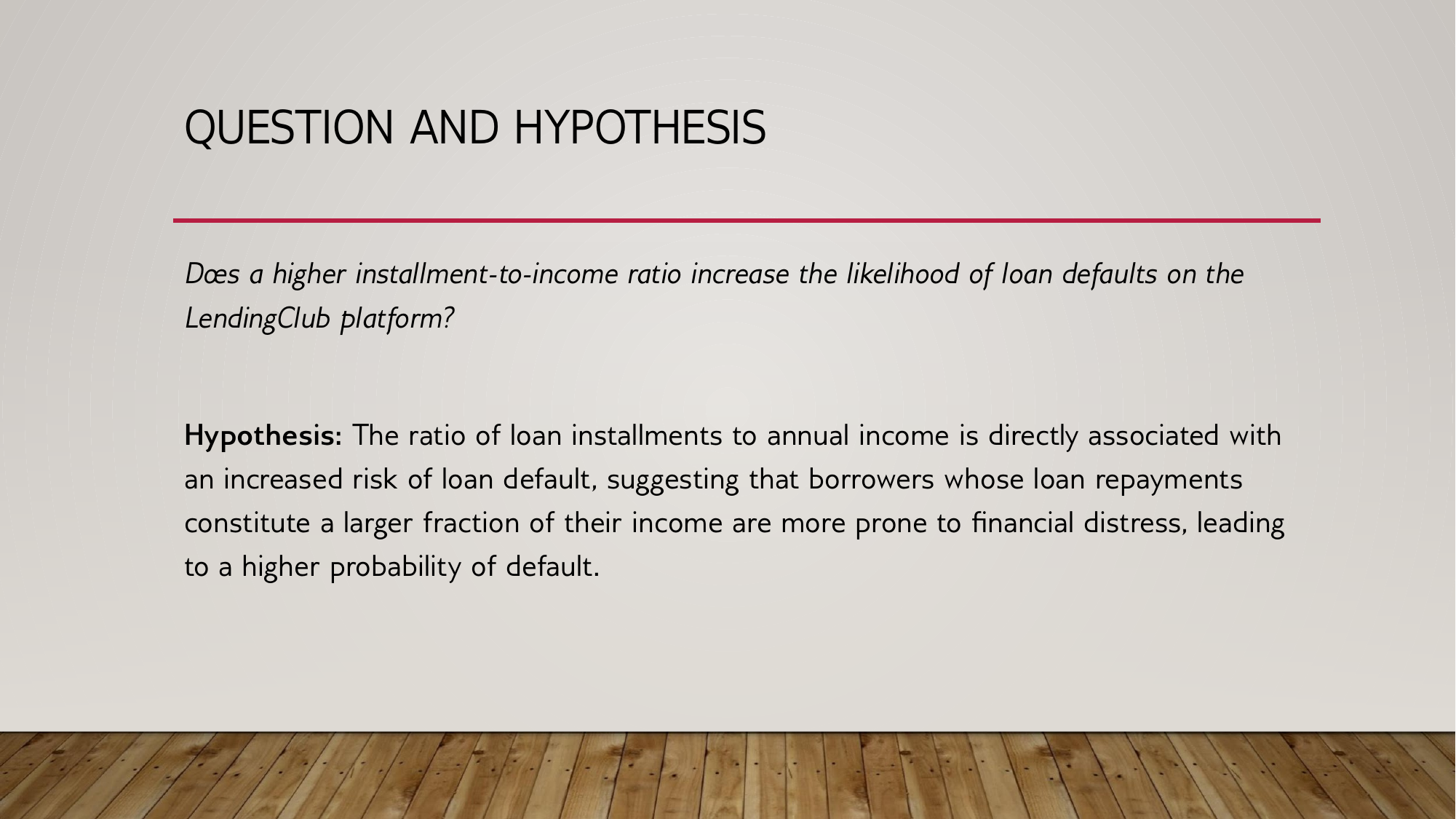

# QUESTION AND HYPOTHESIS
Does a higher installment-to-income ratio increase the likelihood of loan defaults on the LendingClub platform?

Hypothesis: The ratio of loan installments to annual income is directly associated with an increased risk of loan default, suggesting that borrowers whose loan repayments constitute a larger fraction of their income are more prone to financial distress, leading to a higher probability of default.